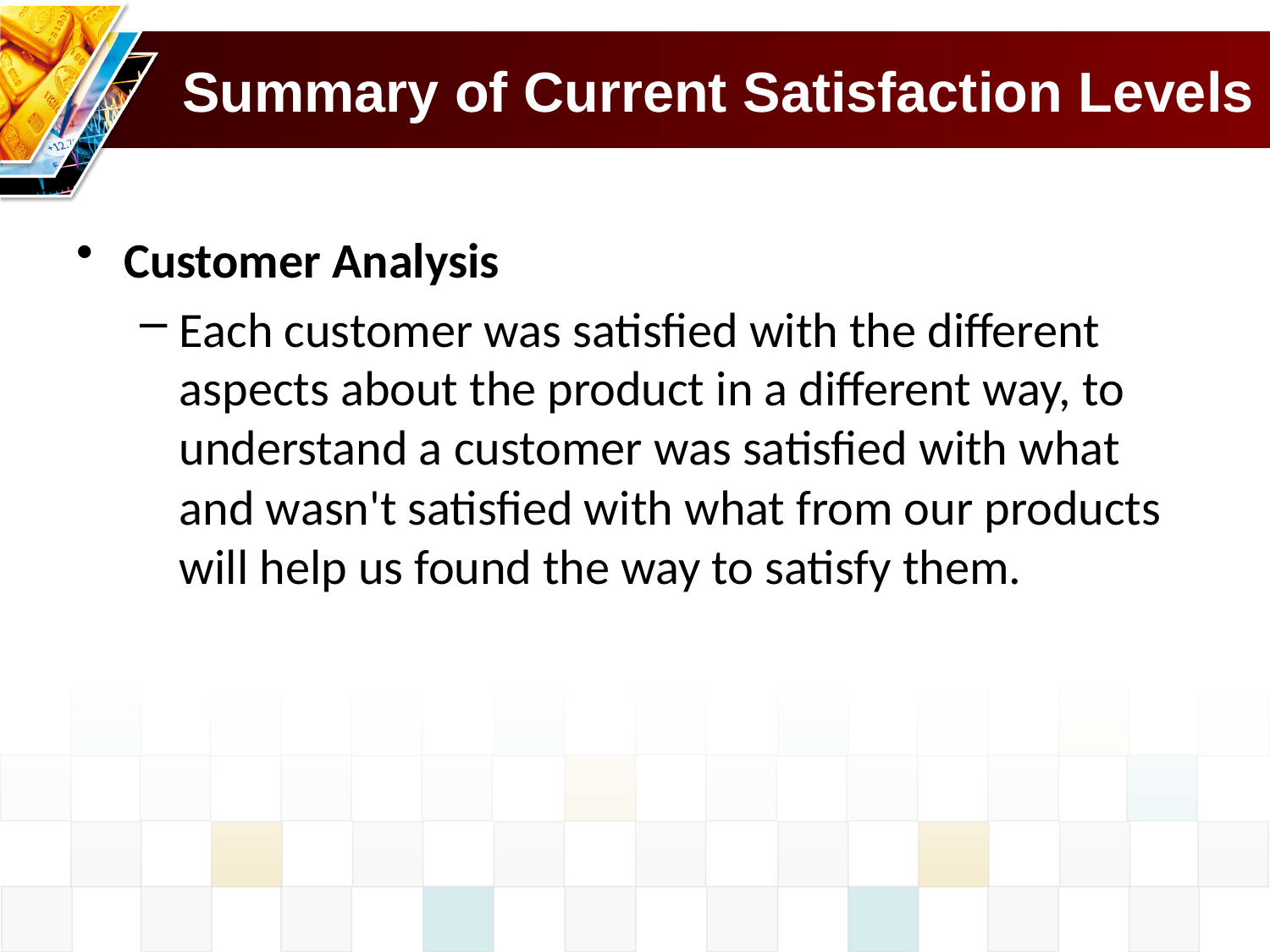

Summary of Current Satisfaction Levels
Customer Analysis
Each customer was satisfied with the different aspects about the product in a different way, to understand a customer was satisfied with what and wasn't satisfied with what from our products will help us found the way to satisfy them.